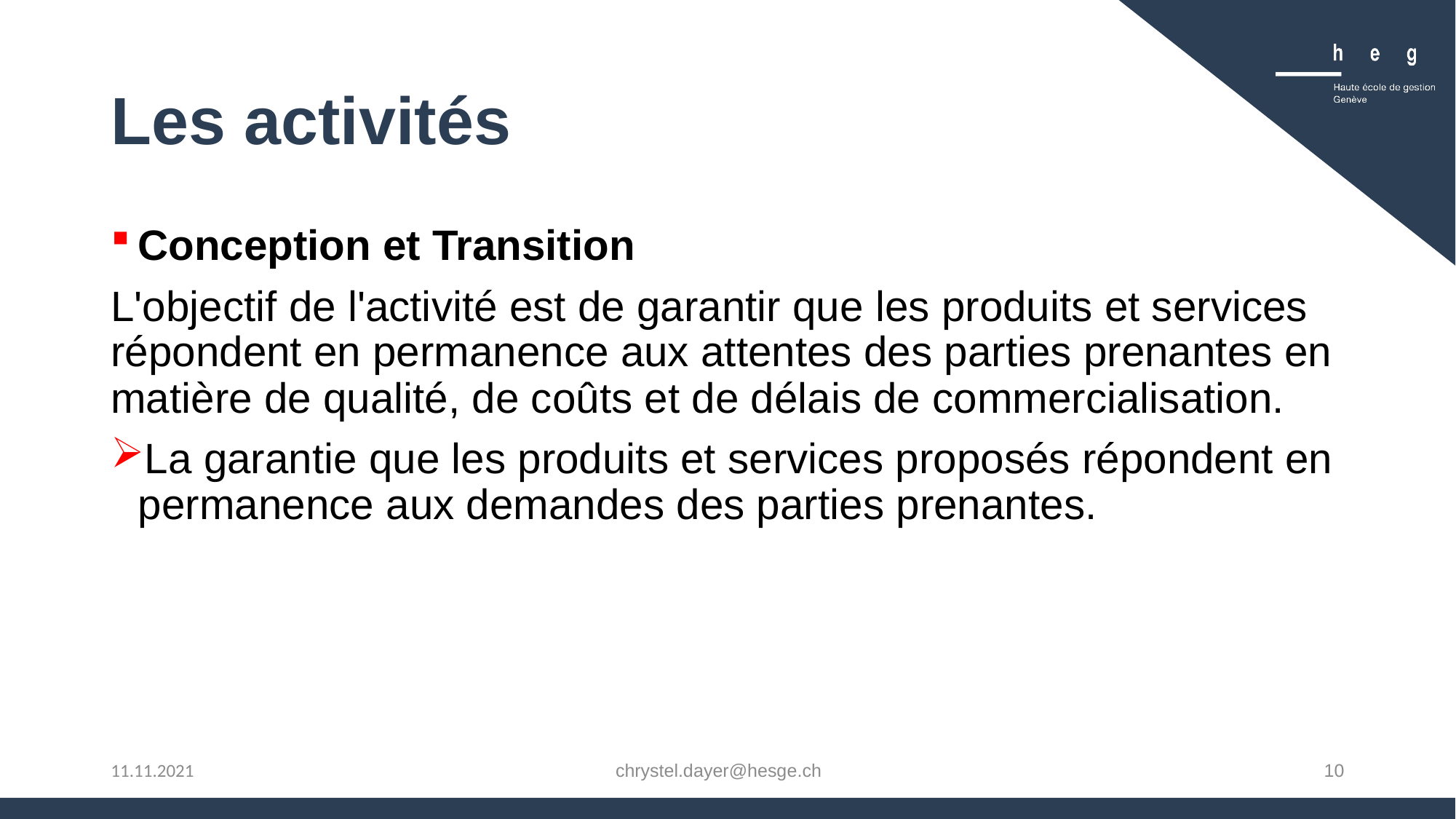

# Les activités
Conception et Transition
L'objectif de l'activité est de garantir que les produits et services répondent en permanence aux attentes des parties prenantes en matière de qualité, de coûts et de délais de commercialisation.
La garantie que les produits et services proposés répondent en permanence aux demandes des parties prenantes.

chrystel.dayer@hesge.ch
10